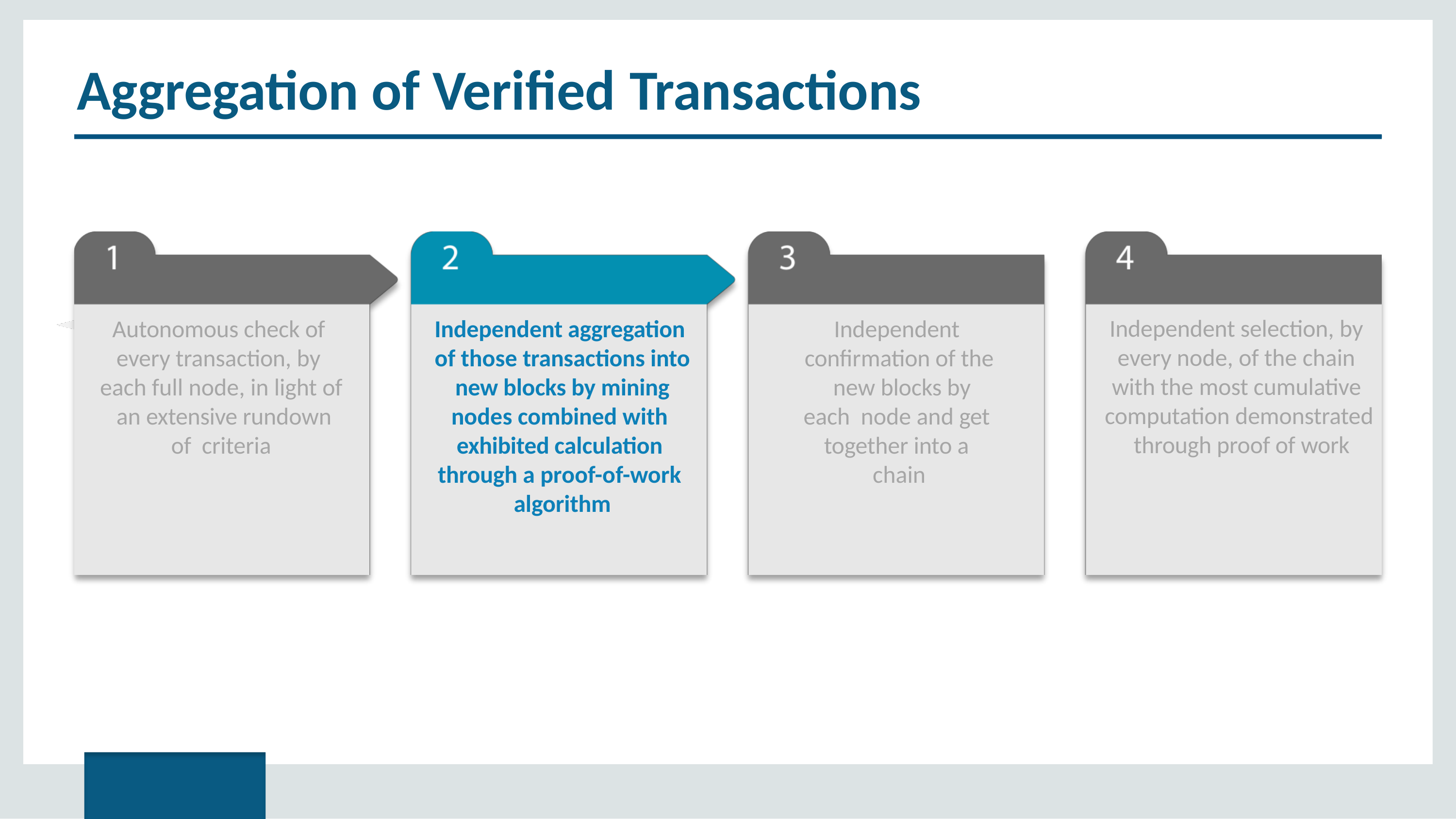

# Aggregation of Verified Transactions

Independent selection, by  every node, of the chain  with the most cumulative  computation demonstrated  through proof of work
Independent  confirmation of the  new blocks by each  node and get  together into a  chain
Independent aggregation  of those transactions into  new blocks by mining  nodes combined with  exhibited calculation  through a proof-of-work  algorithm
Autonomous check of  every transaction, by  each full node, in light of  an extensive rundown of  criteria